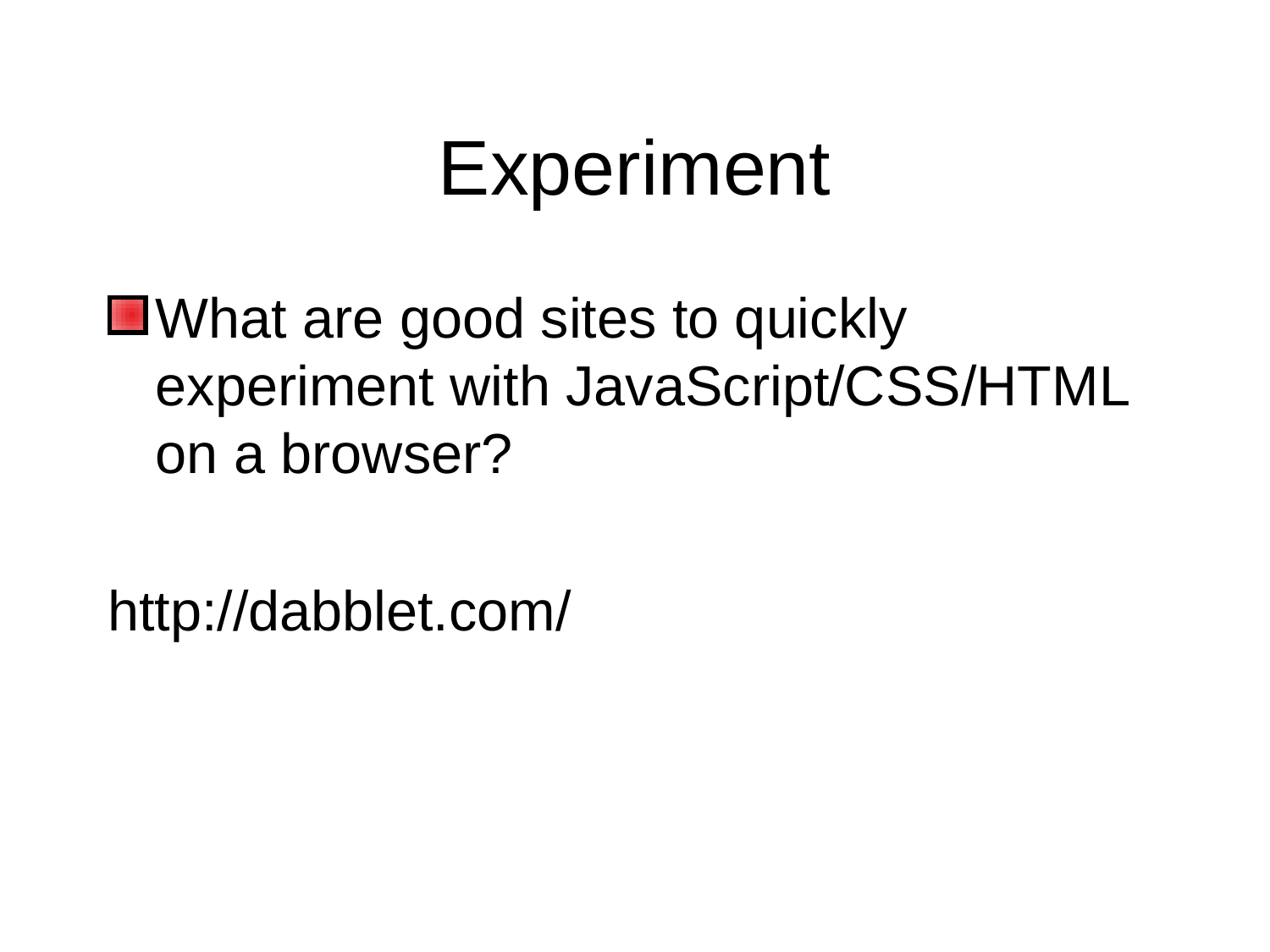

# Experiment
What are good sites to quickly experiment with JavaScript/CSS/HTML on a browser?

http://dabblet.com/